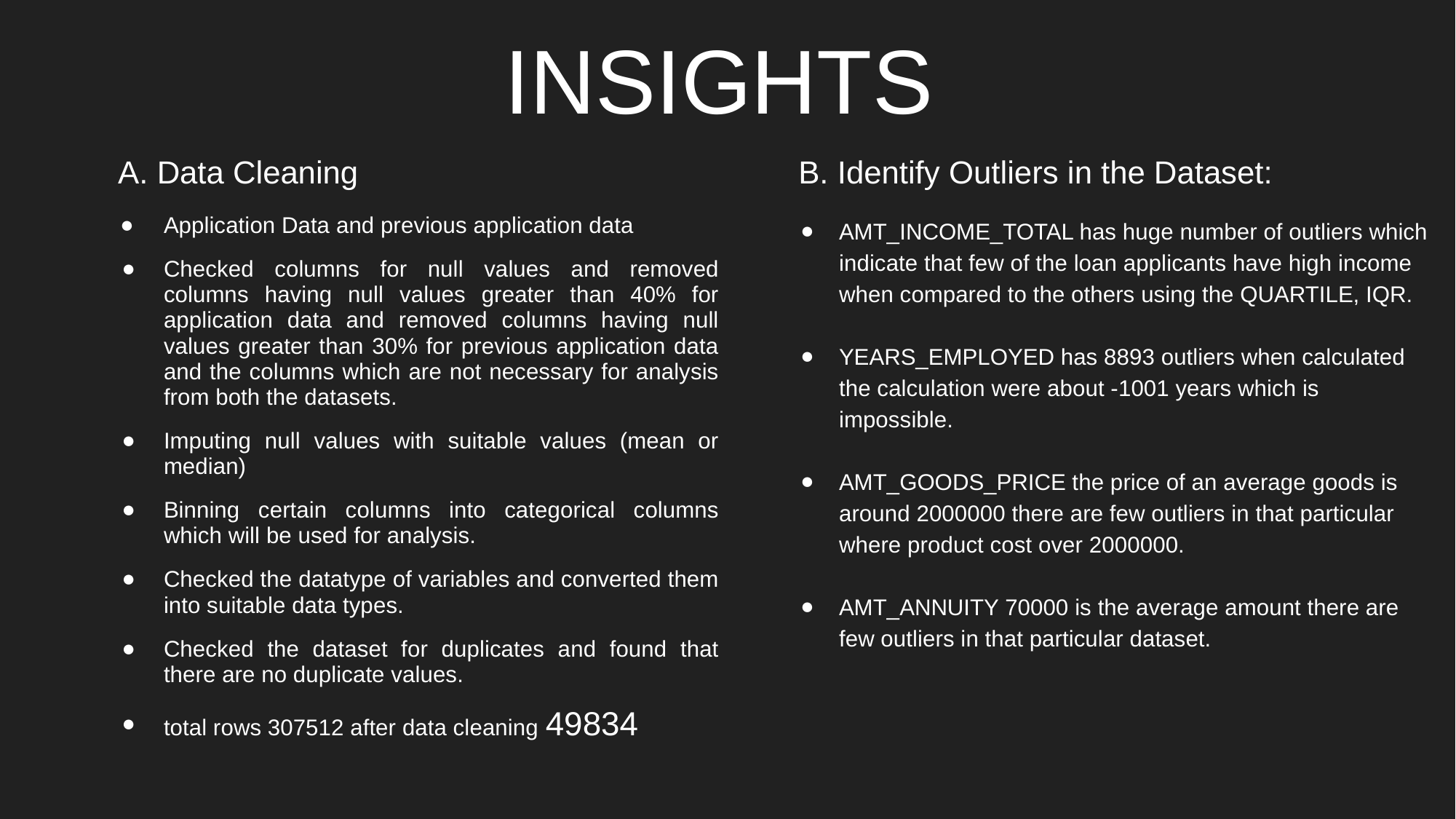

# INSIGHTS
A. Data Cleaning
B. Identify Outliers in the Dataset:
Application Data and previous application data
Checked columns for null values and removed columns having null values greater than 40% for application data and removed columns having null values greater than 30% for previous application data and the columns which are not necessary for analysis from both the datasets.
Imputing null values with suitable values (mean or median)
Binning certain columns into categorical columns which will be used for analysis.
Checked the datatype of variables and converted them into suitable data types.
Checked the dataset for duplicates and found that there are no duplicate values.
total rows 307512 after data cleaning 49834
AMT_INCOME_TOTAL has huge number of outliers which indicate that few of the loan applicants have high income when compared to the others using the QUARTILE, IQR.

YEARS_EMPLOYED has 8893 outliers when calculated the calculation were about -1001 years which is impossible.

AMT_GOODS_PRICE the price of an average goods is around 2000000 there are few outliers in that particular where product cost over 2000000.

AMT_ANNUITY 70000 is the average amount there are few outliers in that particular dataset.